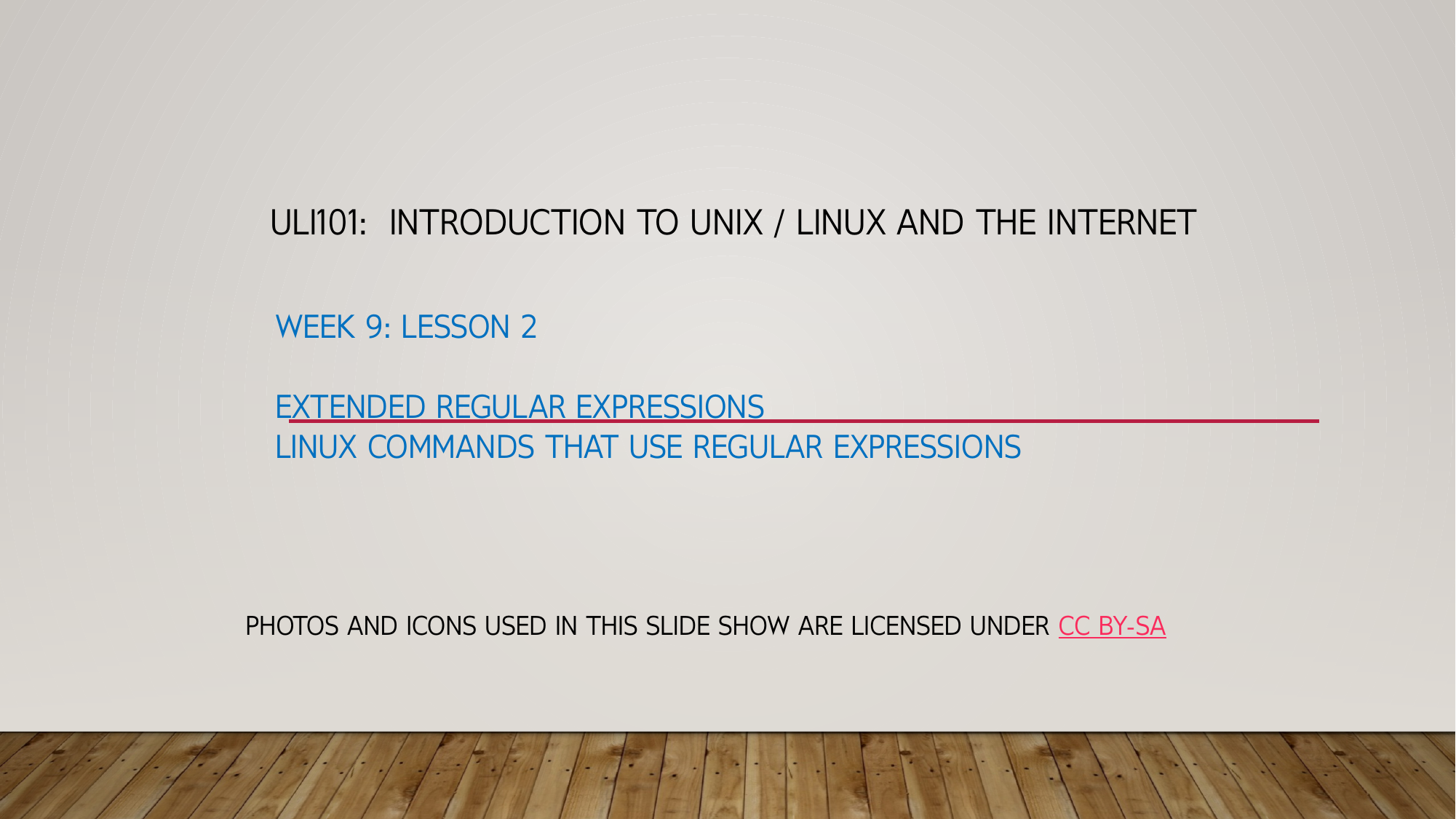

# ULI101:  Introduction to Unix / Linux and the Internet Week 9: lesson 2 extended regular expressions Linux commands that use regular expressions
Photos and icons used in this slide show are licensed under CC BY-SA